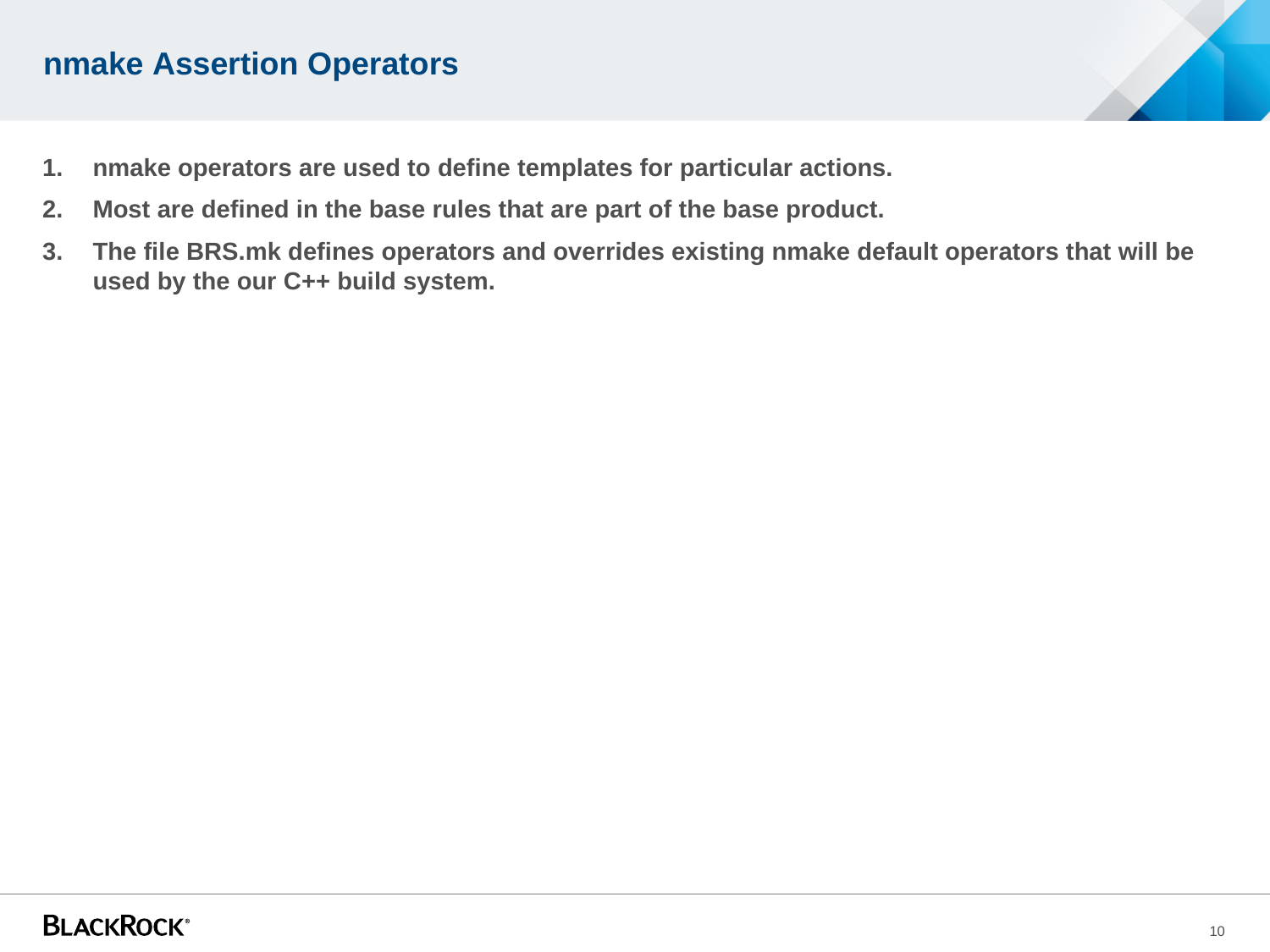

# nmake Assertion Operators
nmake operators are used to define templates for particular actions.
Most are defined in the base rules that are part of the base product.
The file BRS.mk defines operators and overrides existing nmake default operators that will be used by the our C++ build system.
10